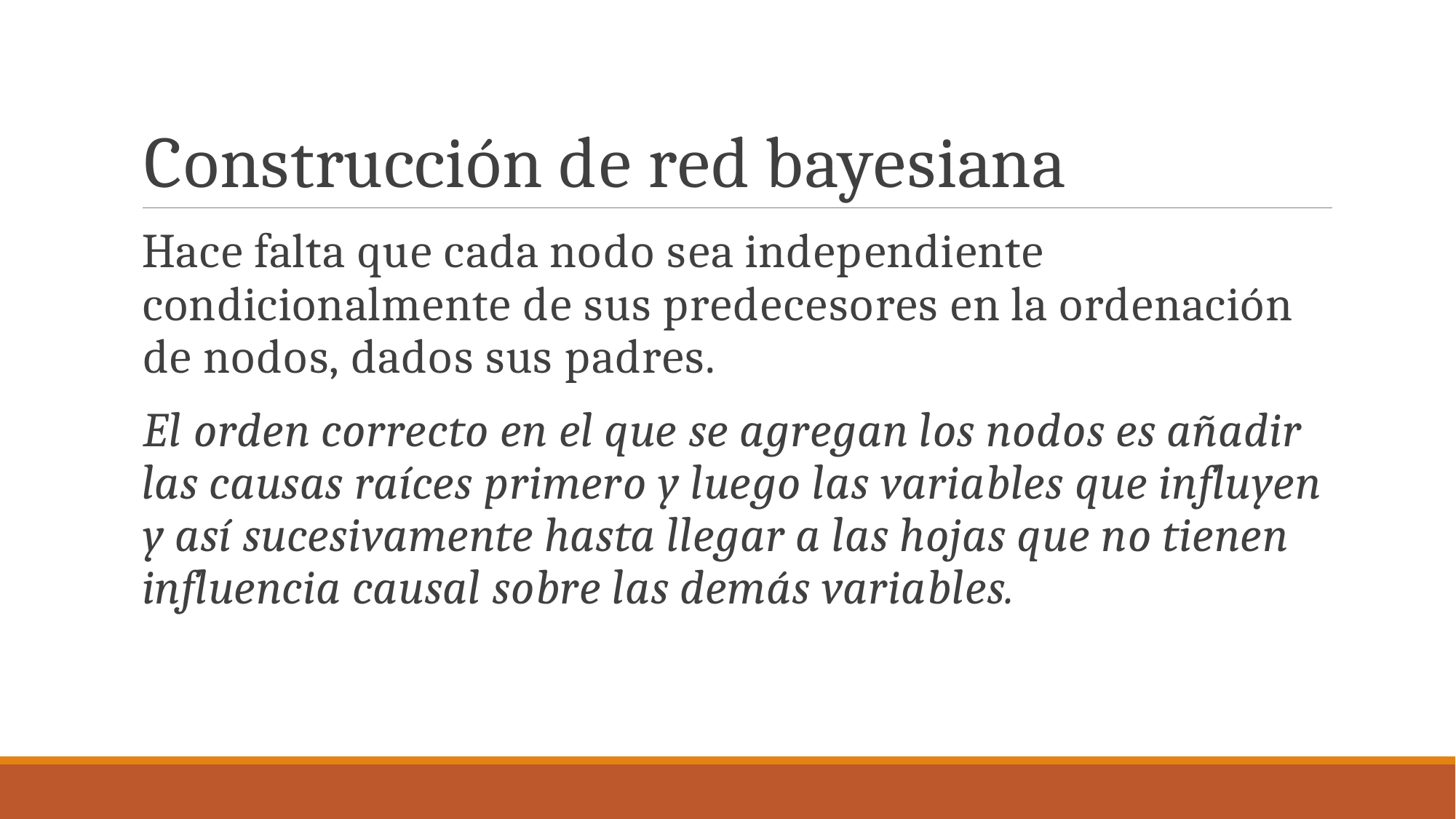

# Construcción de red bayesiana
Hace falta que cada nodo sea independiente condicionalmente de sus predecesores en la ordenación de nodos, dados sus padres.
El orden correcto en el que se agregan los nodos es añadir las causas raíces primero y luego las variables que influyen y así sucesivamente hasta llegar a las hojas que no tienen influencia causal sobre las demás variables.